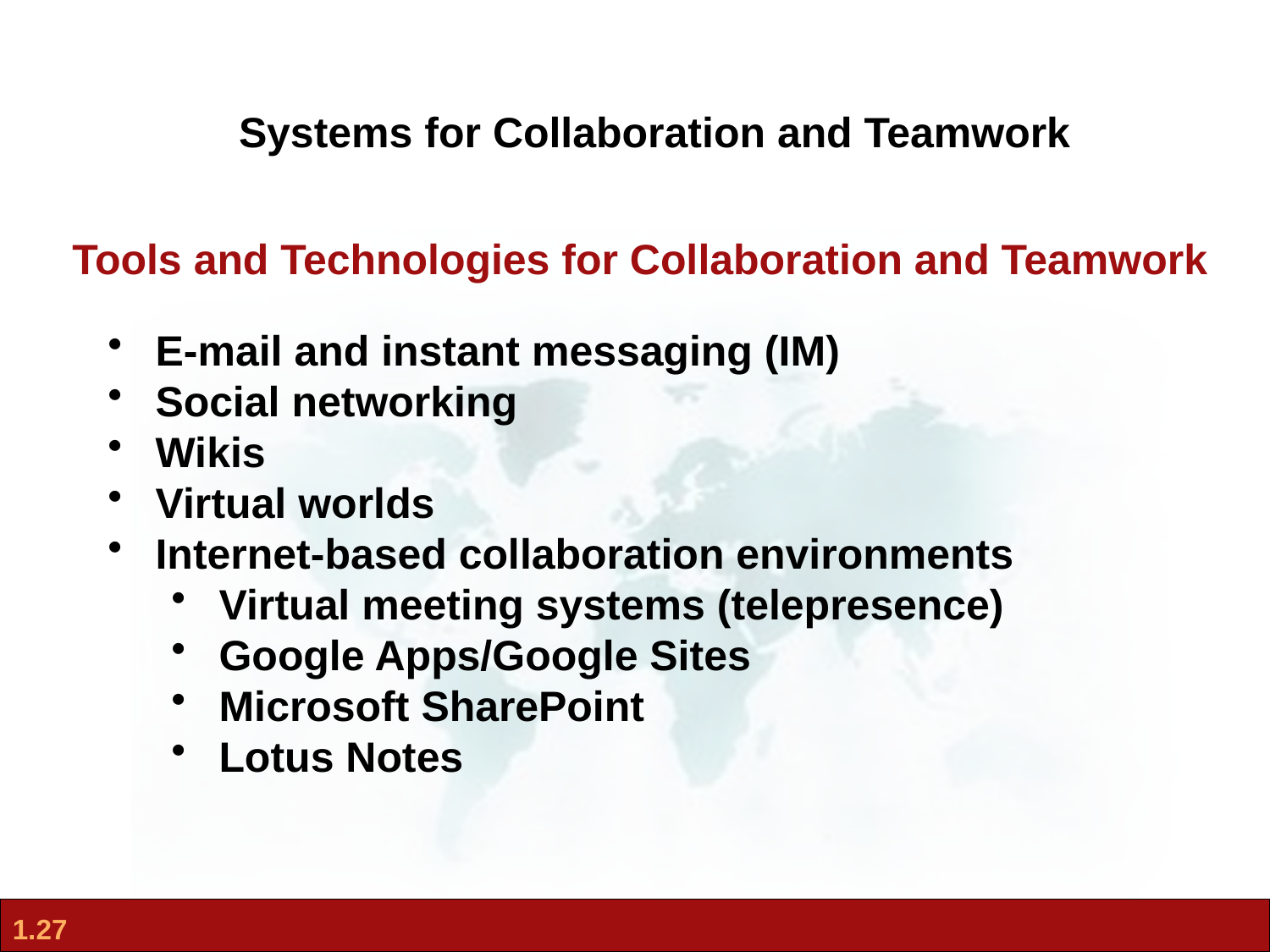

Systems for Collaboration and Teamwork
Tools and Technologies for Collaboration and Teamwork
E-mail and instant messaging (IM)
Social networking
Wikis
Virtual worlds
Internet-based collaboration environments
Virtual meeting systems (telepresence)
Google Apps/Google Sites
Microsoft SharePoint
Lotus Notes